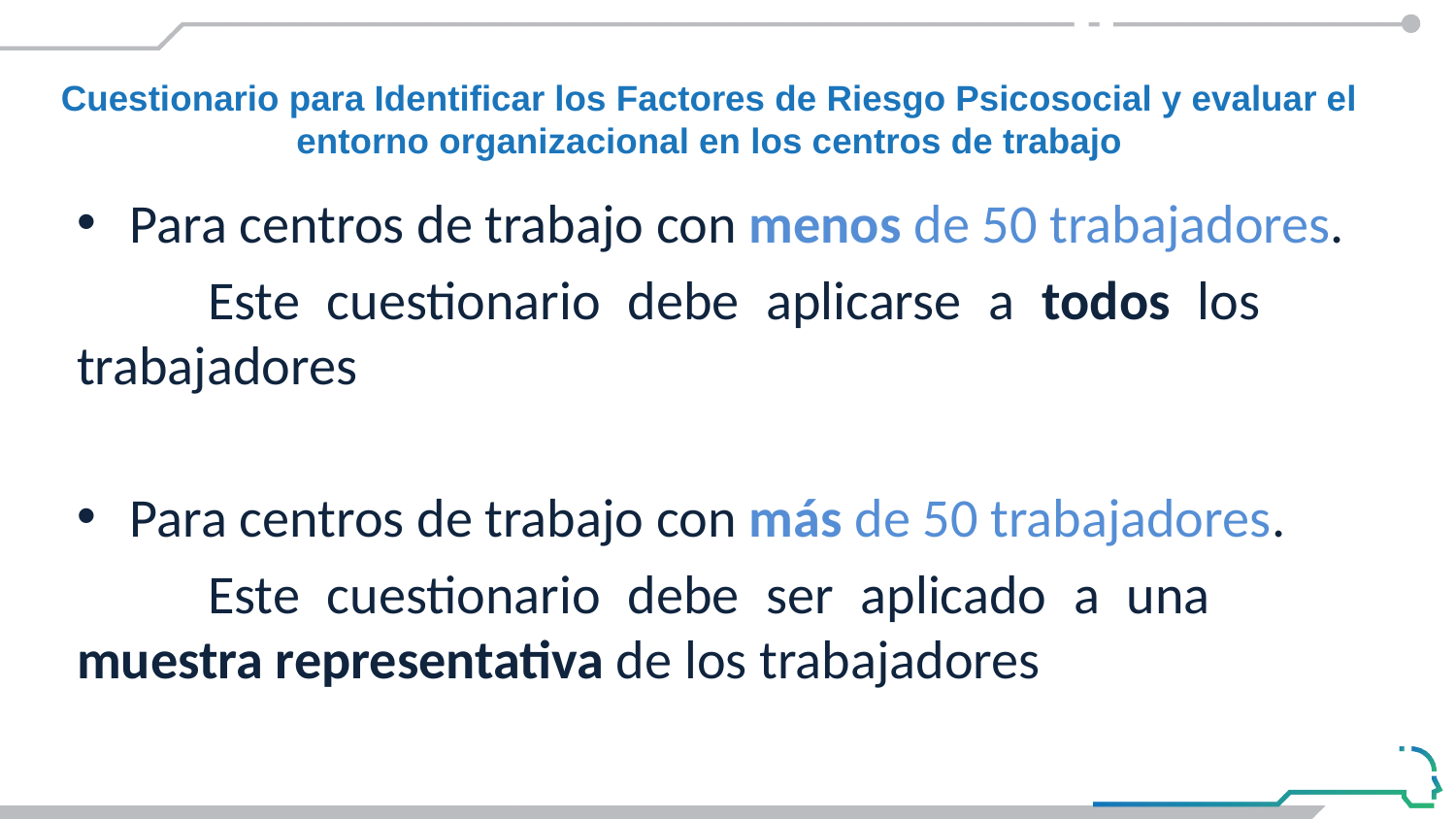

#
Cuestionario para Identificar los Factores de Riesgo Psicosocial y evaluar el entorno organizacional en los centros de trabajo
Para centros de trabajo con menos de 50 trabajadores.
	Este cuestionario debe aplicarse a todos los 	trabajadores

Para centros de trabajo con más de 50 trabajadores.
	Este cuestionario debe ser aplicado a una 	muestra representativa de los trabajadores